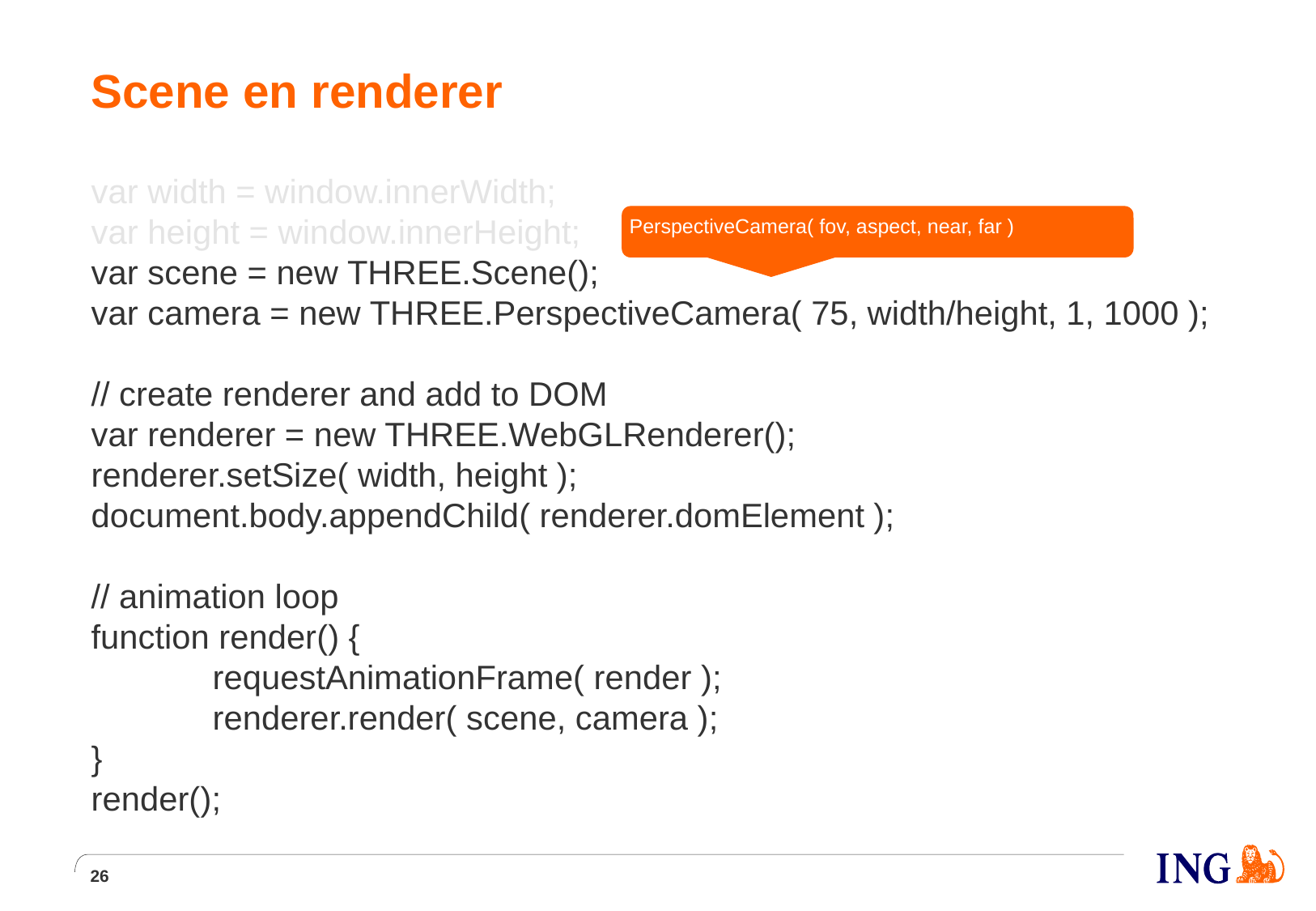

# Scene en renderer
var width = window.innerWidth;
var height = window.innerHeight;
var scene = new THREE.Scene();
var camera = new THREE.PerspectiveCamera( 75, width/height, 1, 1000 );

// create renderer and add to DOM
var renderer = new THREE.WebGLRenderer();
renderer.setSize( width, height );
document.body.appendChild( renderer.domElement );

// animation loop
function render() {
	requestAnimationFrame( render );
	renderer.render( scene, camera );
}
render();
PerspectiveCamera( fov, aspect, near, far )
26